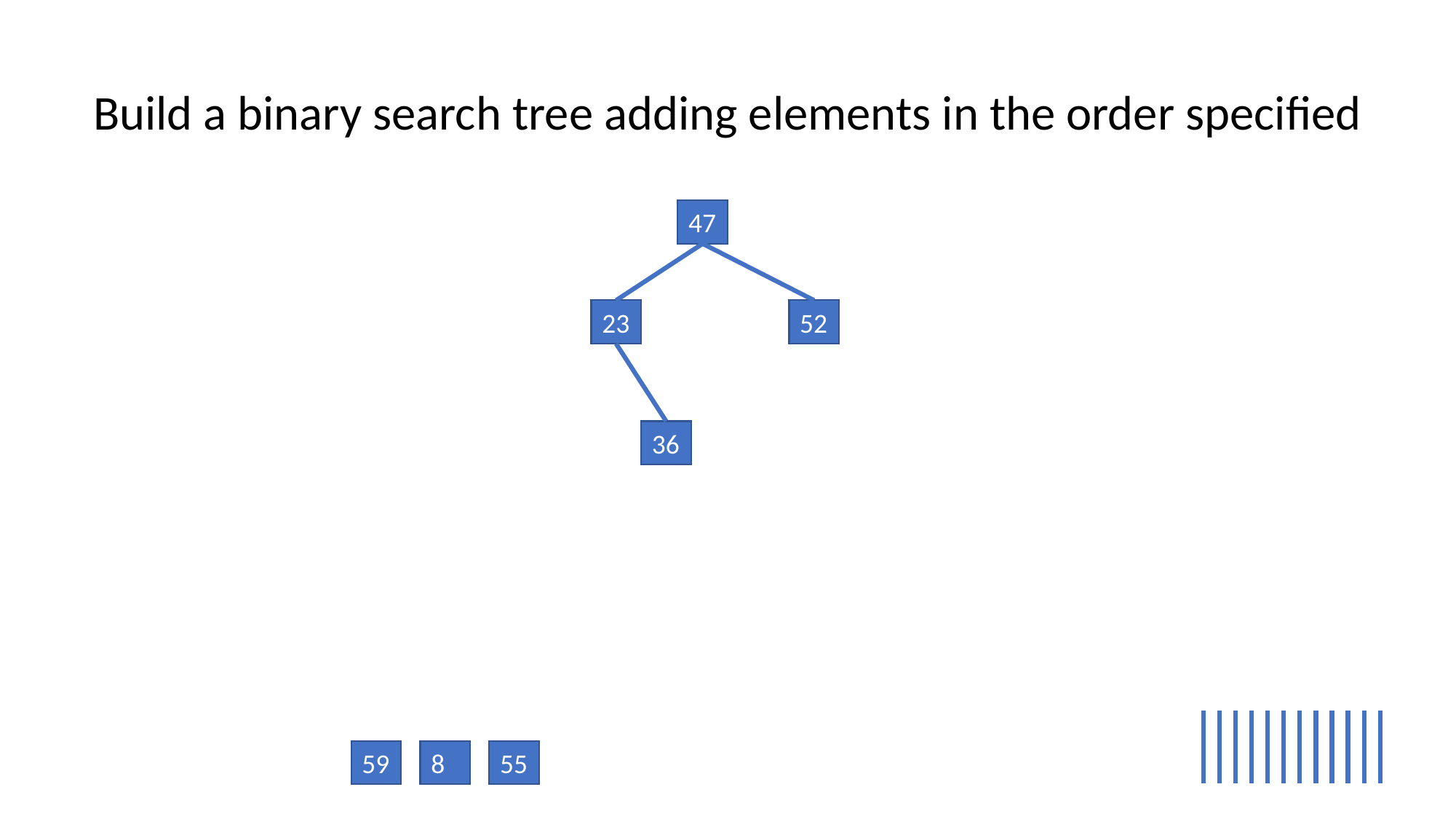

Build a binary search tree adding elements in the order specified
47
23
52
36
59
8
55